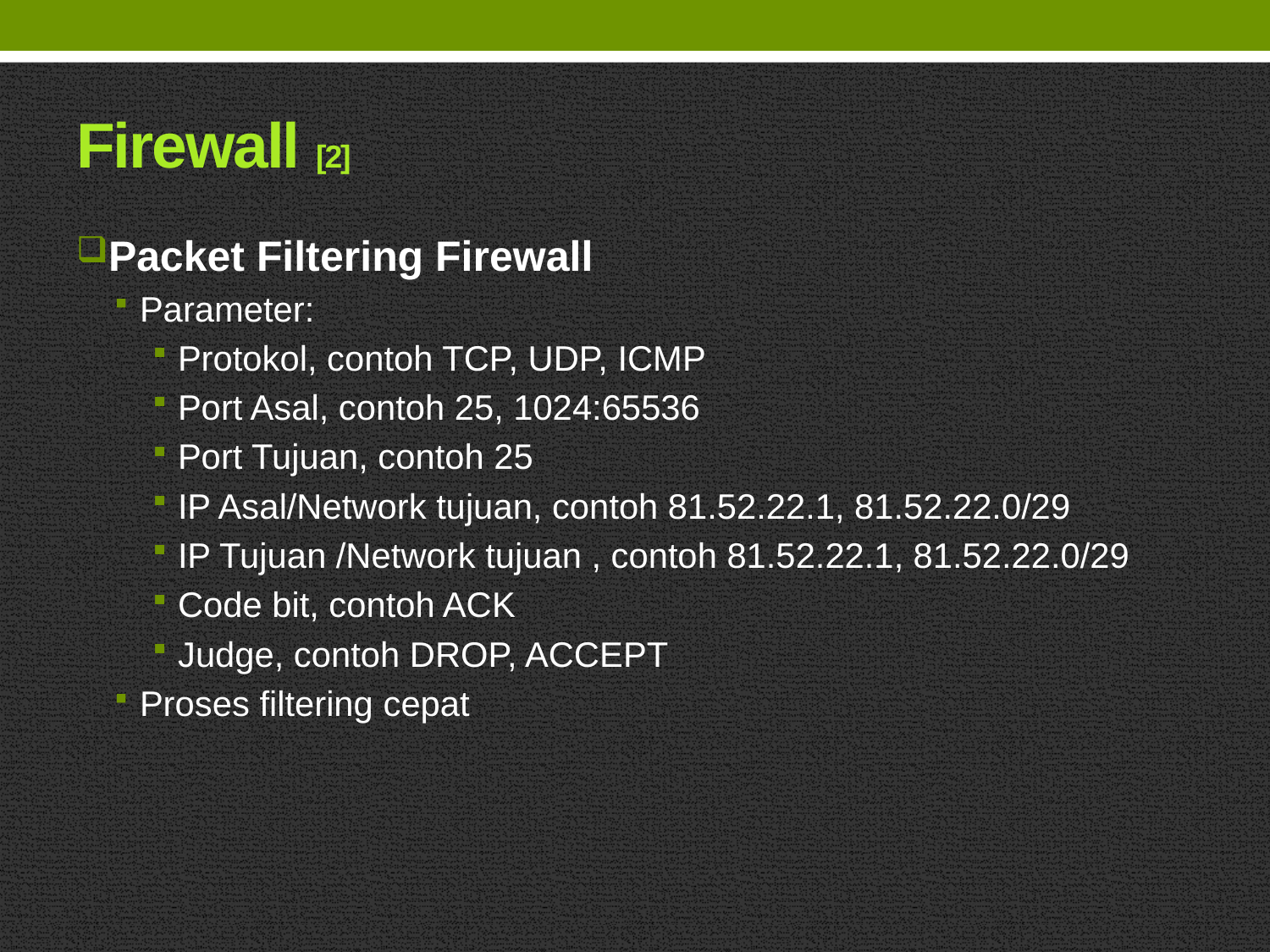

# Firewall [2]
Packet Filtering Firewall
Parameter:
Protokol, contoh TCP, UDP, ICMP
Port Asal, contoh 25, 1024:65536
Port Tujuan, contoh 25
IP Asal/Network tujuan, contoh 81.52.22.1, 81.52.22.0/29
IP Tujuan /Network tujuan , contoh 81.52.22.1, 81.52.22.0/29
Code bit, contoh ACK
Judge, contoh DROP, ACCEPT
Proses filtering cepat